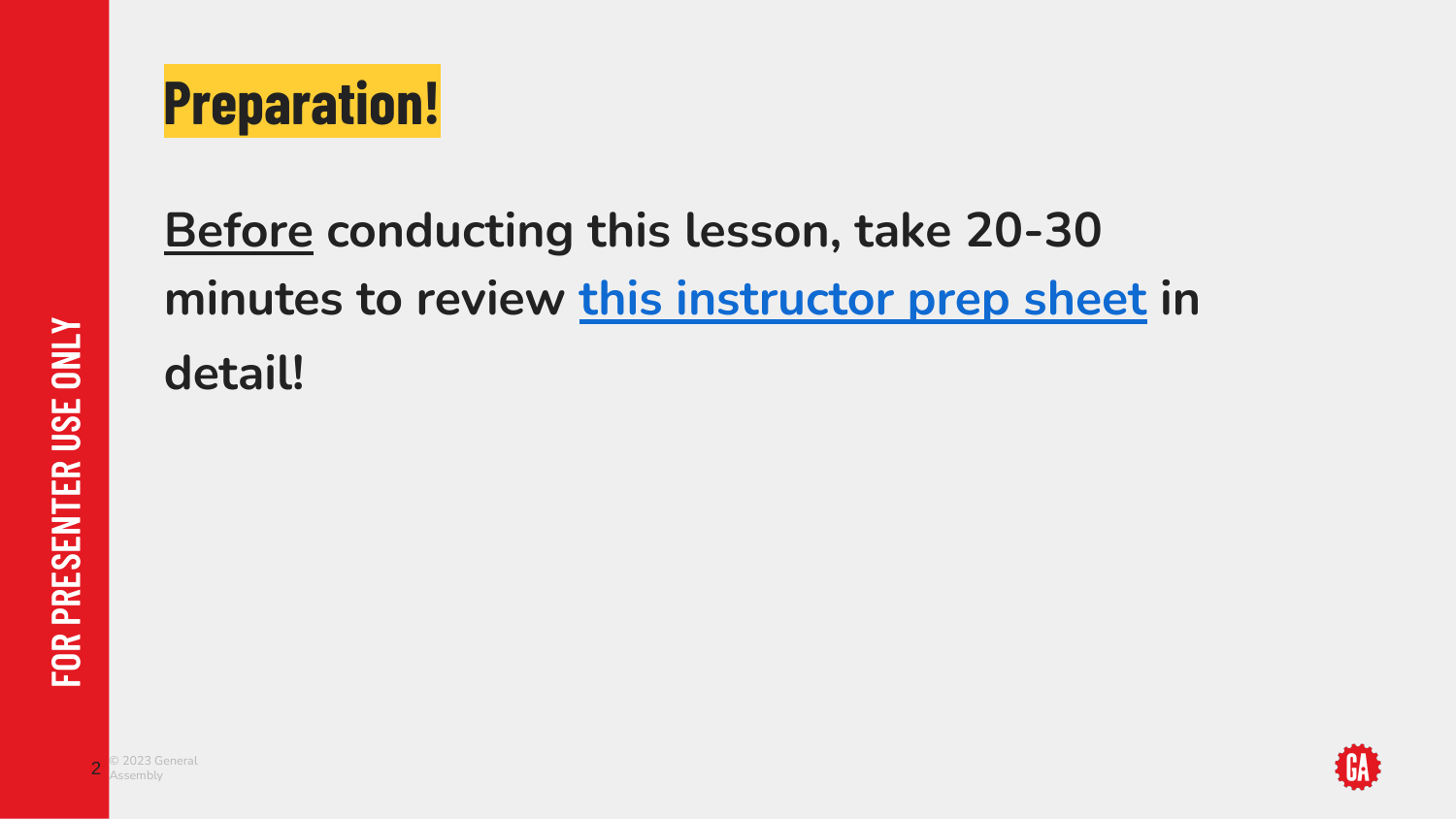

# Preparation!
Before conducting this lesson, take 20-30 minutes to review this instructor prep sheet in detail!

2